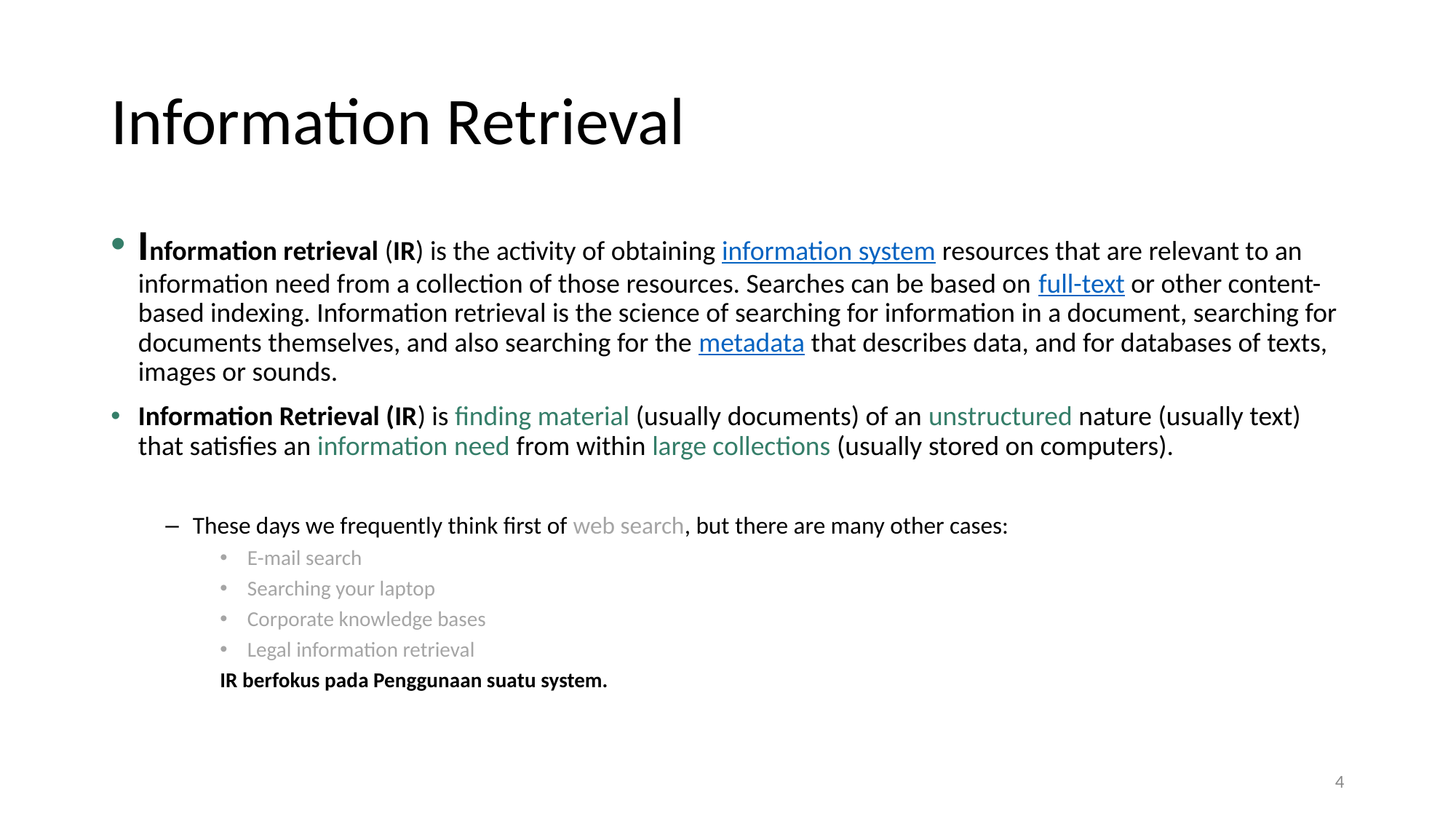

# Information Retrieval
Information retrieval (IR) is the activity of obtaining information system resources that are relevant to an information need from a collection of those resources. Searches can be based on full-text or other content-based indexing. Information retrieval is the science of searching for information in a document, searching for documents themselves, and also searching for the metadata that describes data, and for databases of texts, images or sounds.
Information Retrieval (IR) is finding material (usually documents) of an unstructured nature (usually text) that satisfies an information need from within large collections (usually stored on computers).

These days we frequently think first of web search, but there are many other cases:
E-mail search
Searching your laptop
Corporate knowledge bases
Legal information retrieval
IR berfokus pada Penggunaan suatu system.

4